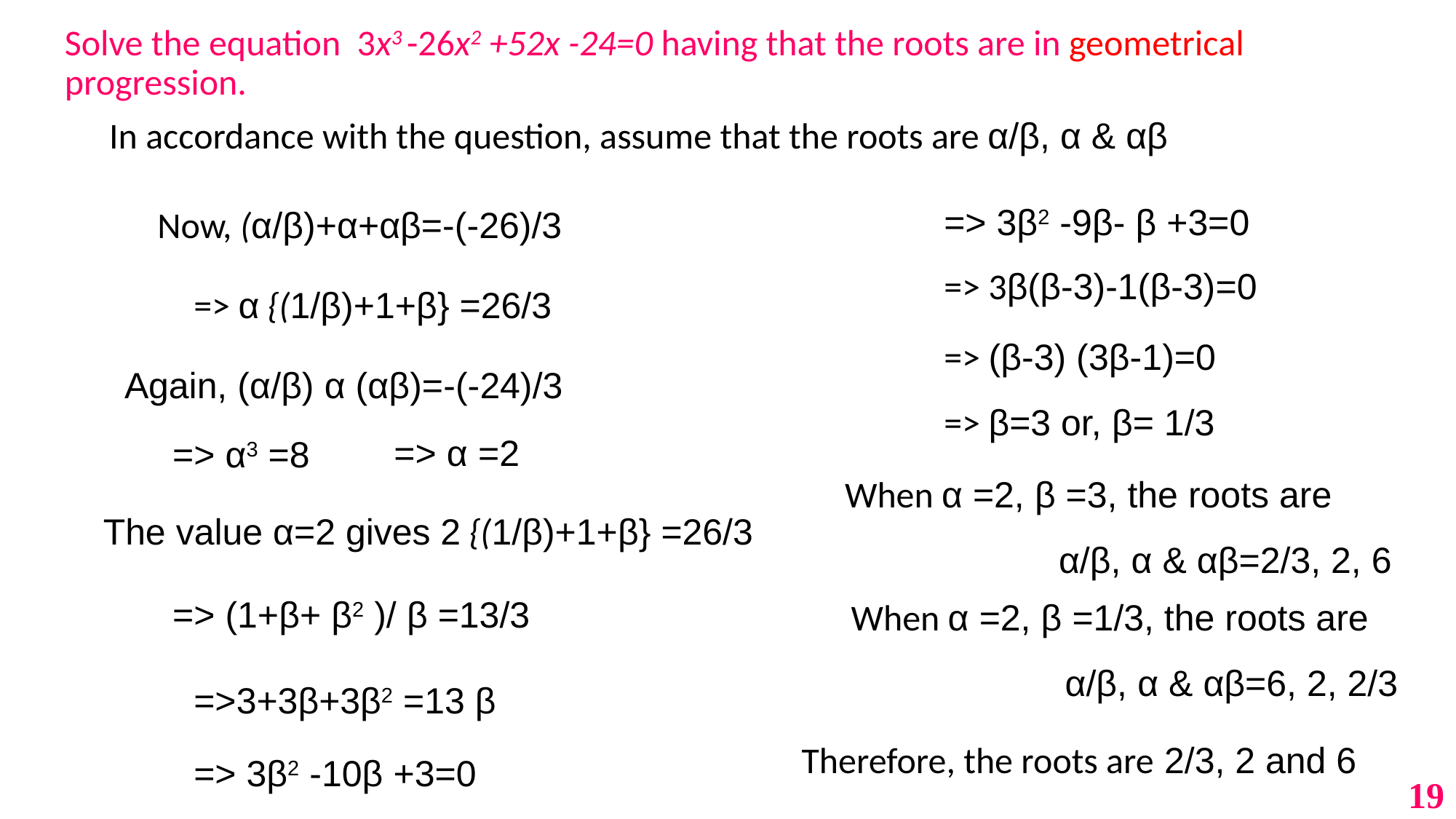

# Solve the equation  3x3 -26x2 +52x -24=0 having that the roots are in geometrical progression.
In accordance with the question, assume that the roots are α/β, α & αβ
=> 3β2 -9β- β +3=0
Now, (α/β)+α+αβ=-(-26)/3
=> 3β(β-3)-1(β-3)=0
=> α {(1/β)+1+β} =26/3
=> (β-3) (3β-1)=0
Again, (α/β) α (αβ)=-(-24)/3
=> β=3 or, β= 1/3
=> α =2
=> α3 =8
When α =2, β =3, the roots are
                     α/β, α & αβ=2/3, 2, 6
The value α=2 gives 2 {(1/β)+1+β} =26/3
=> (1+β+ β2 )/ β =13/3
When α =2, β =1/3, the roots are
                     α/β, α & αβ=6, 2, 2/3
=>3+3β+3β2 =13 β
Therefore, the roots are 2/3, 2 and 6
=> 3β2 -10β +3=0
19